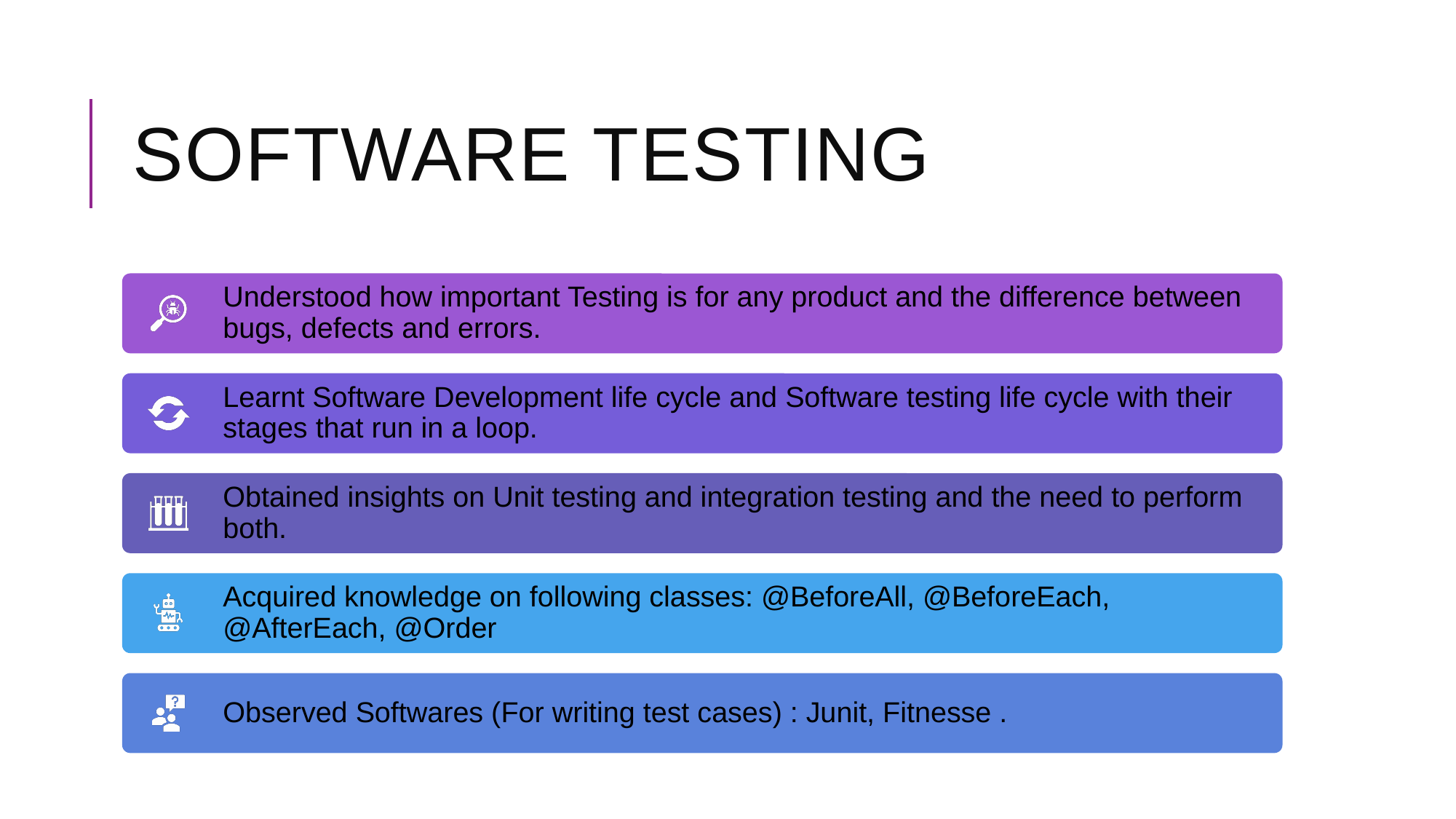

# Software Testing
Understood how important Testing is for any product and the difference between bugs, defects and errors.
Learnt Software Development life cycle and Software testing life cycle with their  stages that run in a loop.
Obtained insights on Unit testing and integration testing and the need to perform  both.
Acquired knowledge on following classes: @BeforeAll, @BeforeEach, @AfterEach, @Order
Observed Softwares (For writing test cases) : Junit, Fitnesse .